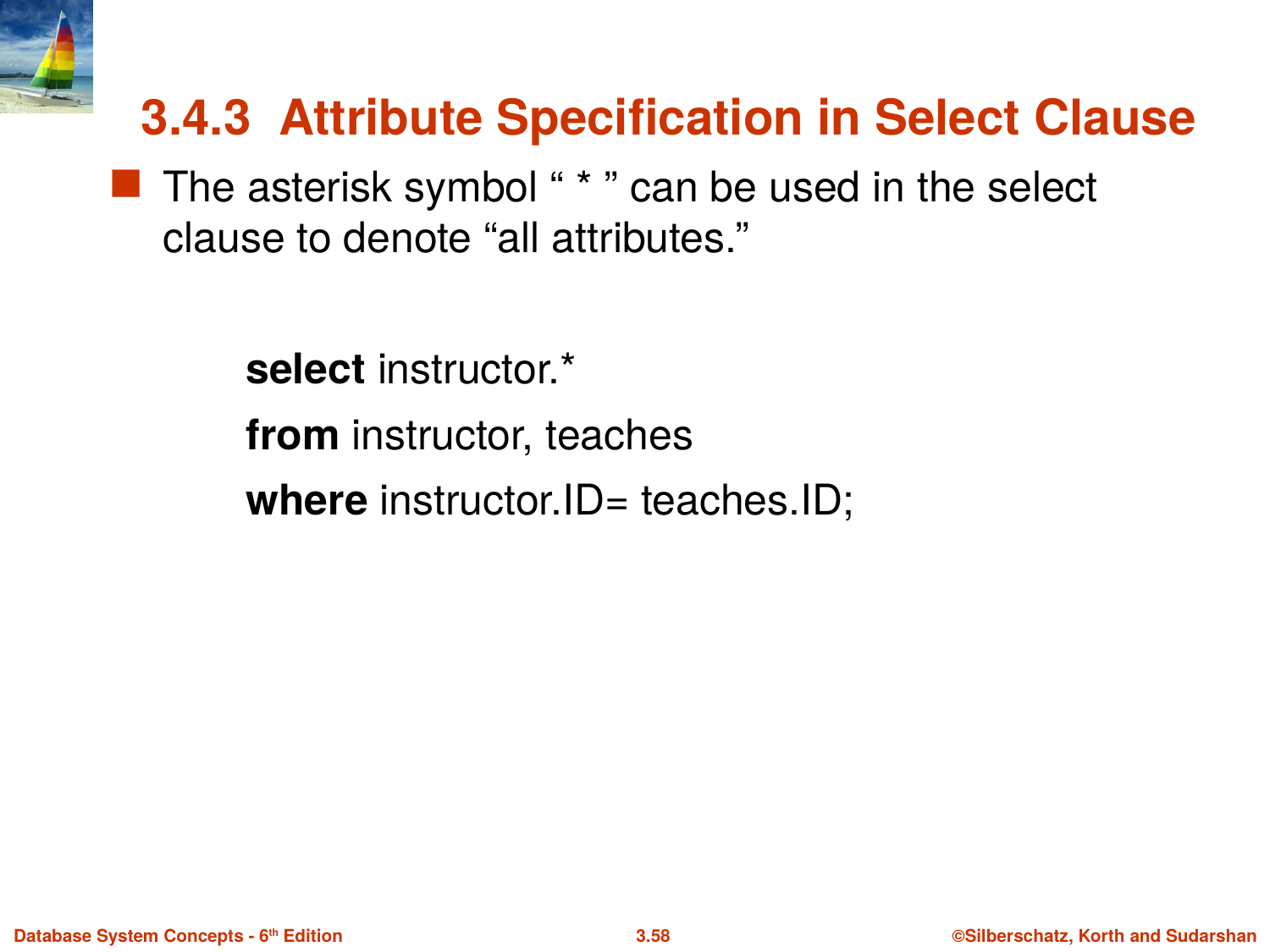

# 3.4.3  Attribute Specification in Select Clause
The asterisk symbol “ * ” can be used in the select clause to denote “all attributes.”

           select instructor.*
           from instructor, teaches
           where instructor.ID= teaches.ID;